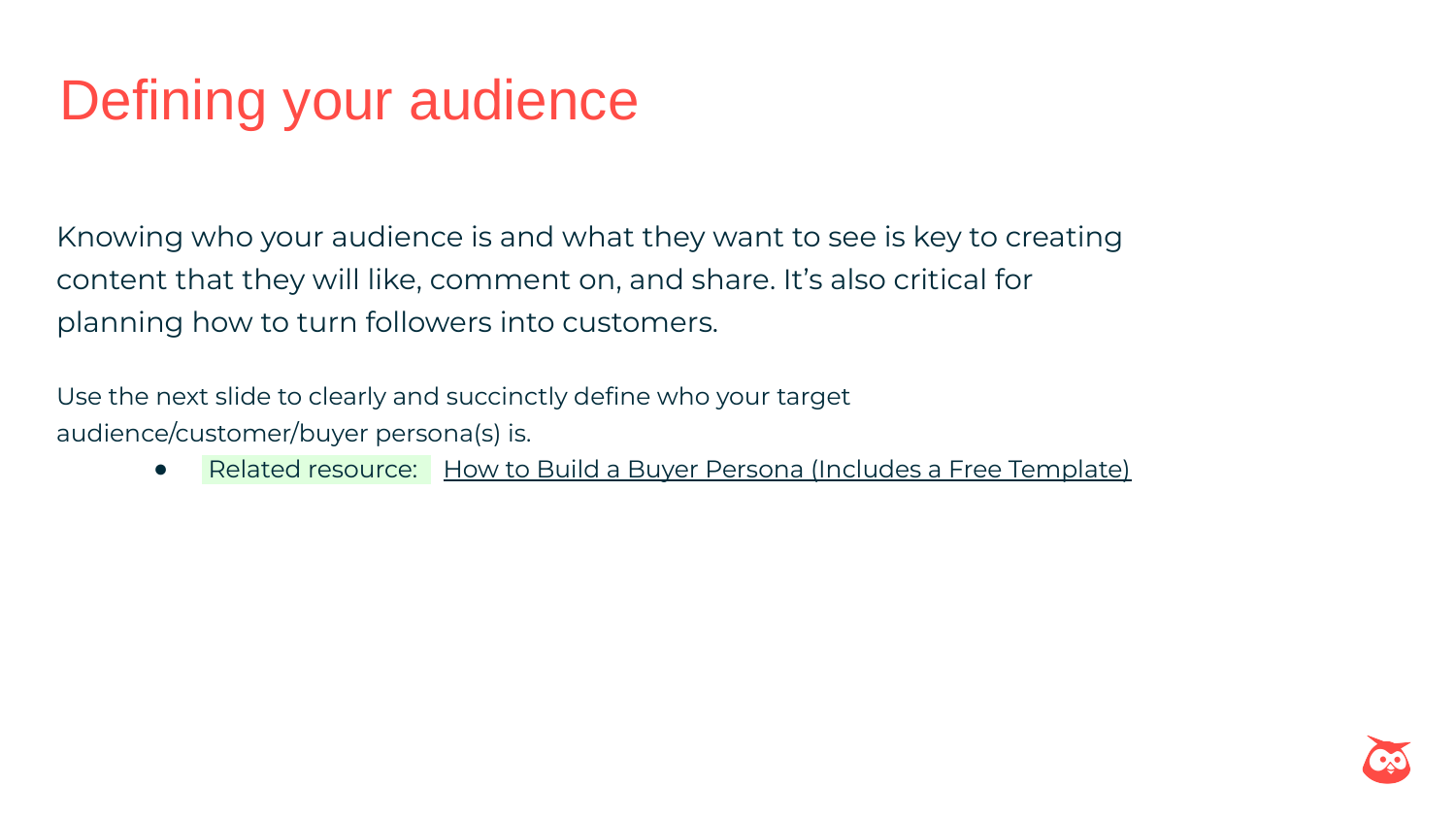

Defining your audience
Knowing who your audience is and what they want to see is key to creating content that they will like, comment on, and share. It’s also critical for planning how to turn followers into customers.

Use the next slide to clearly and succinctly define who your target audience/customer/buyer persona(s) is.
 Related resource:    How to Build a Buyer Persona (Includes a Free Template)